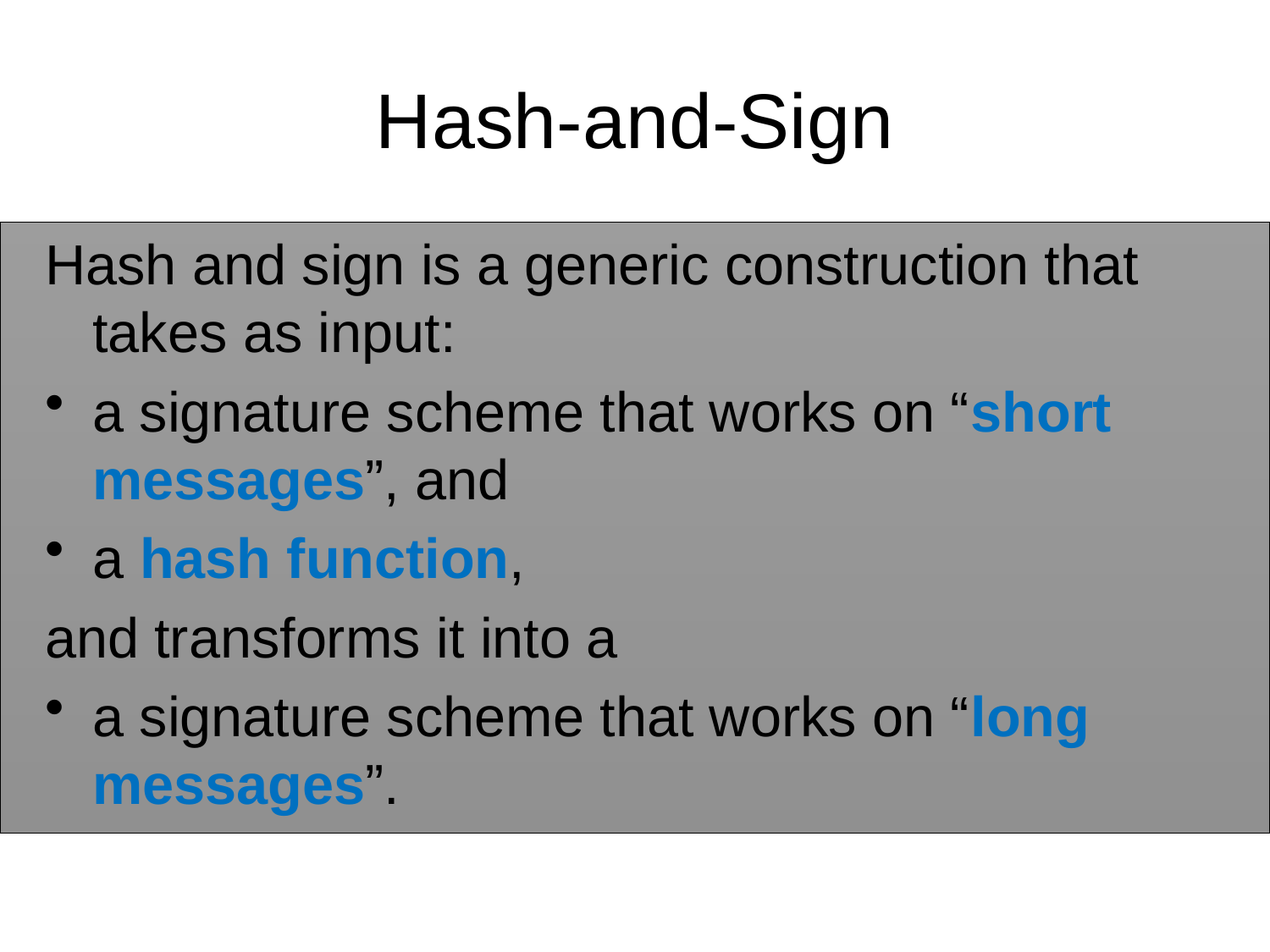

Hash-and-Sign
Hash and sign is a generic construction that takes as input:
a signature scheme that works on “short messages”, and
a hash function,
and transforms it into a
a signature scheme that works on “long messages”.